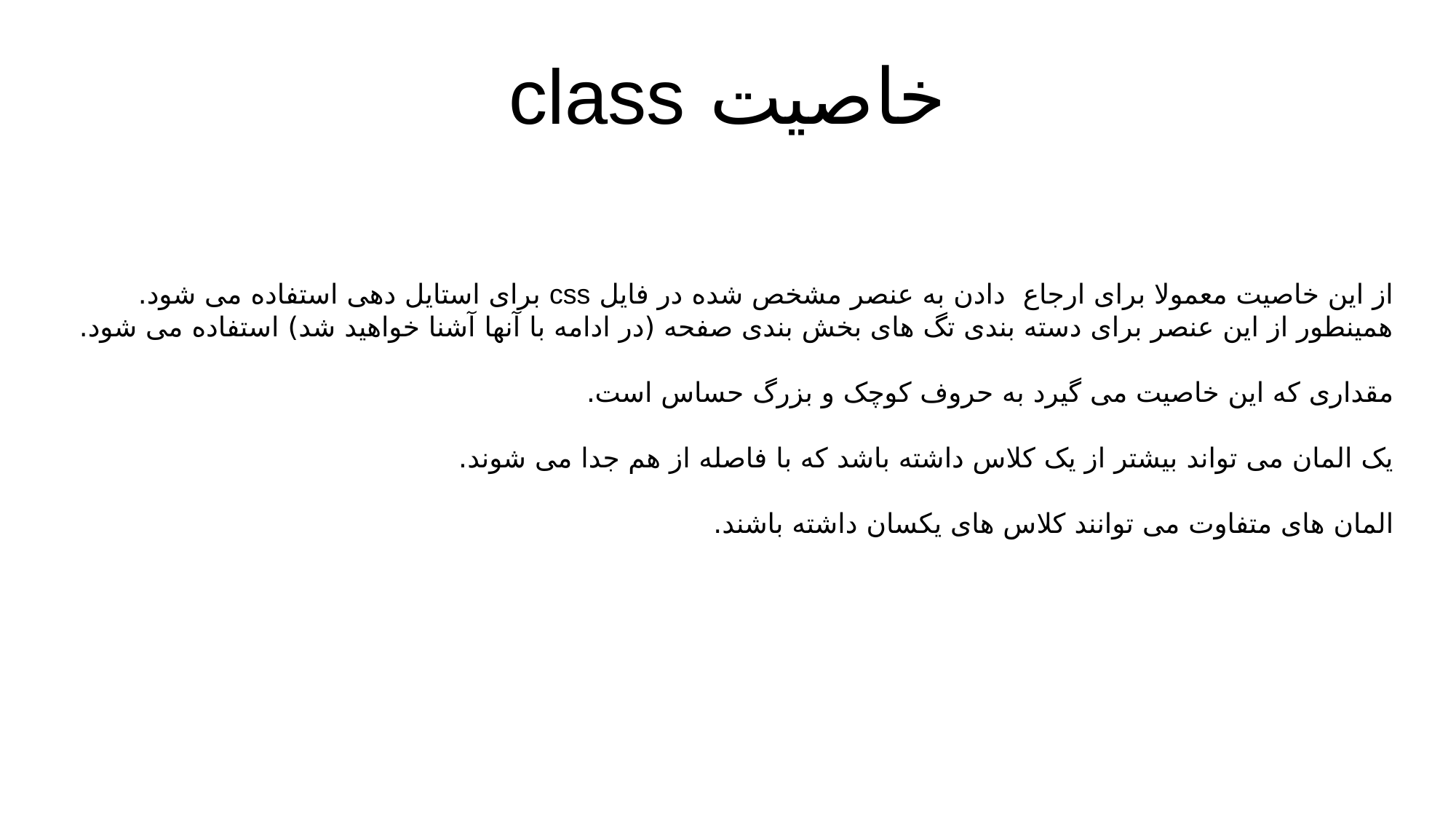

# خاصیت class
از این خاصیت معمولا برای ارجاع  دادن به عنصر مشخص شده در فایل css برای استایل دهی استفاده می شود. همینطور از این عنصر برای دسته بندی تگ های بخش بندی صفحه (در ادامه با آنها آشنا خواهید شد) استفاده می شود.

مقداری که این خاصیت می گیرد به حروف کوچک و بزرگ حساس است.

یک المان می تواند بیشتر از یک کلاس داشته باشد که با فاصله از هم جدا می شوند.

المان های متفاوت می توانند کلاس های یکسان داشته باشند.